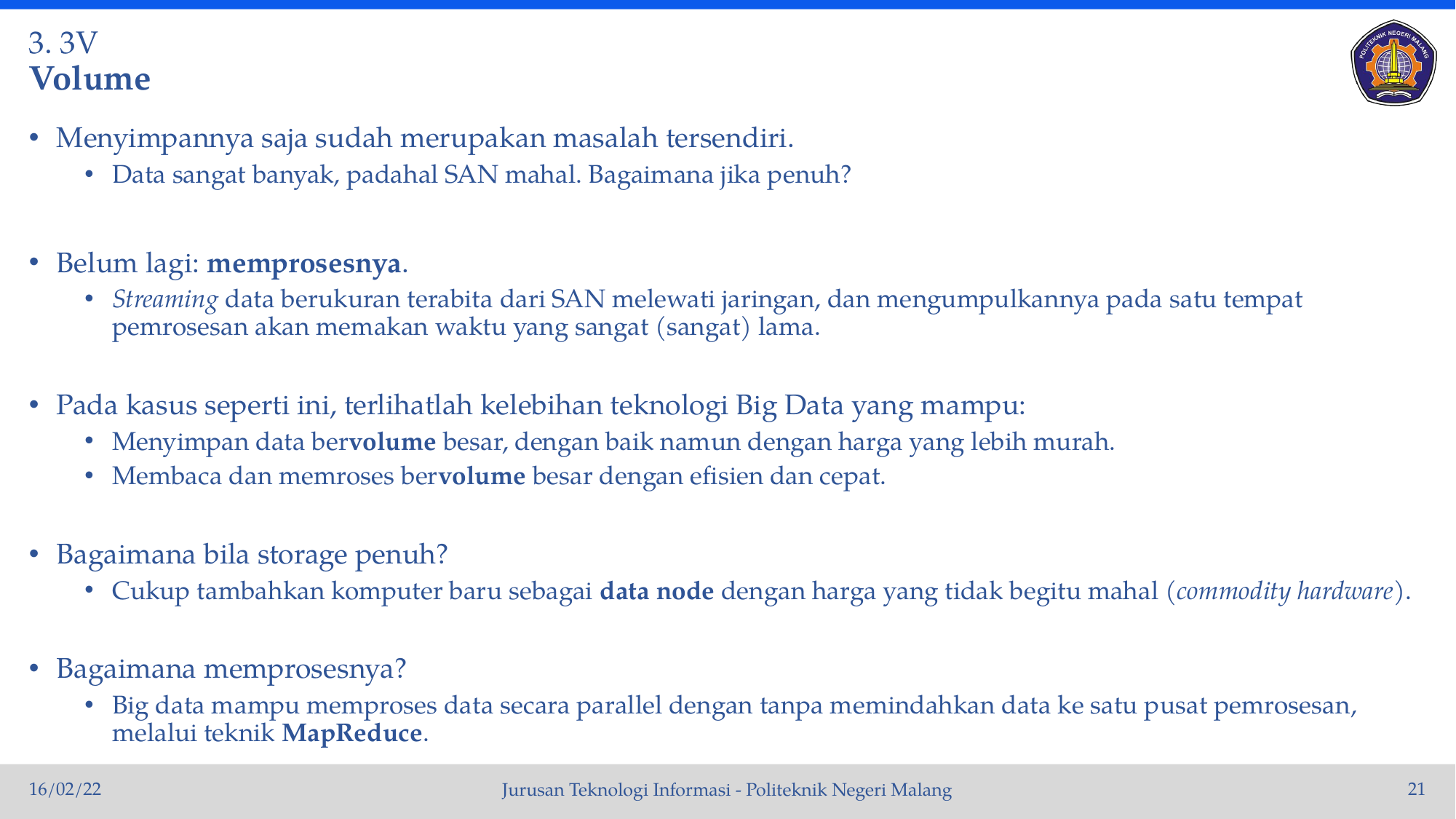

# 3. 3V Volume
Menyimpannya saja sudah merupakan masalah tersendiri.
Data sangat banyak, padahal SAN mahal. Bagaimana jika penuh?

Belum lagi: memprosesnya.
Streaming data berukuran terabita dari SAN melewati jaringan, dan mengumpulkannya pada satu tempat pemrosesan akan memakan waktu yang sangat (sangat) lama.

Pada kasus seperti ini, terlihatlah kelebihan teknologi Big Data yang mampu:
Menyimpan data bervolume besar, dengan baik namun dengan harga yang lebih murah.
Membaca dan memroses bervolume besar dengan efisien dan cepat.

Bagaimana bila storage penuh?
Cukup tambahkan komputer baru sebagai data node dengan harga yang tidak begitu mahal (commodity hardware).

Bagaimana memprosesnya?
Big data mampu memproses data secara parallel dengan tanpa memindahkan data ke satu pusat pemrosesan, melalui teknik MapReduce.

16/02/22
21
Jurusan Teknologi Informasi - Politeknik Negeri Malang